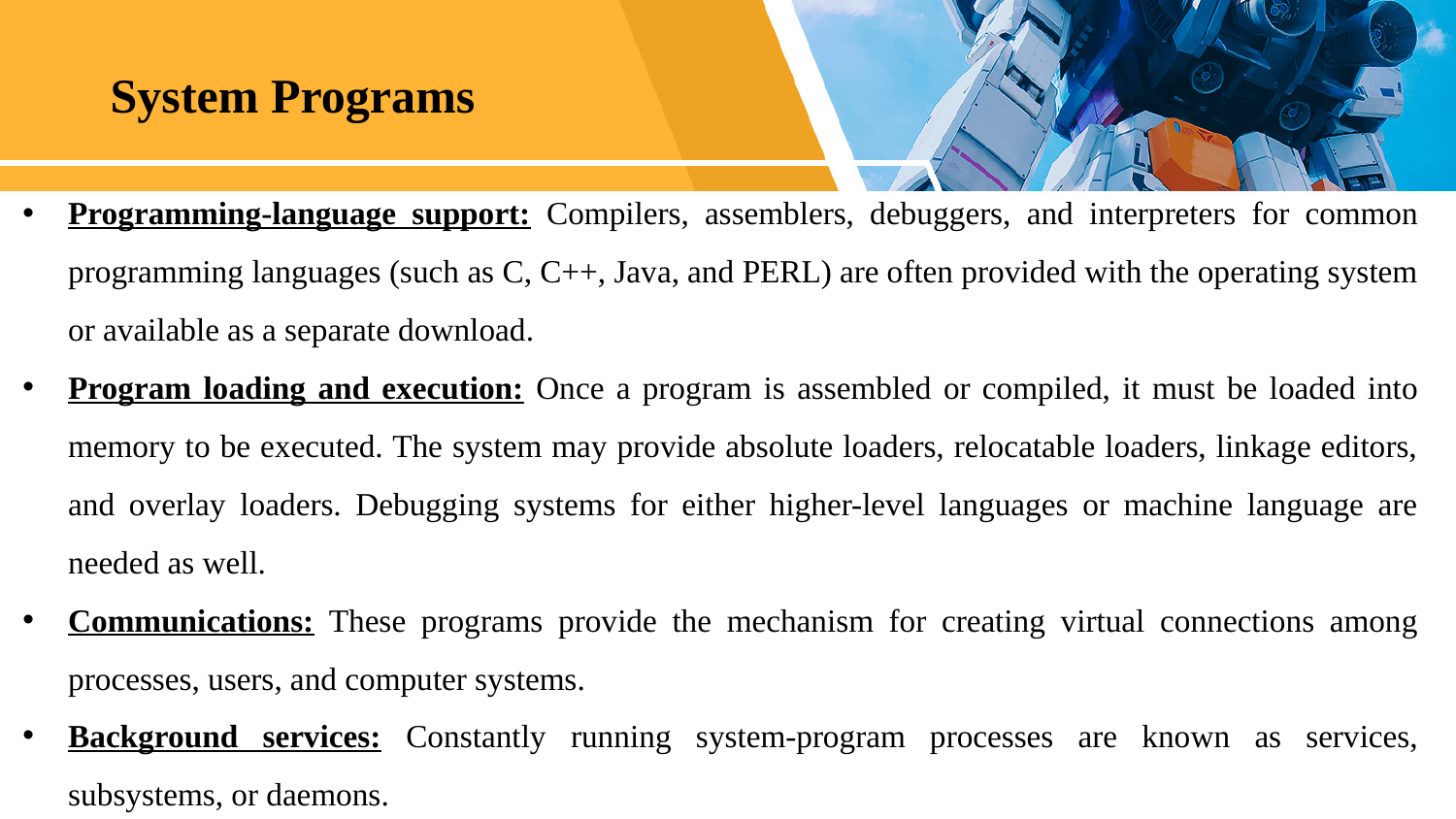

# System Programs
Programming-language support: Compilers, assemblers, debuggers, and interpreters for common programming languages (such as C, C++, Java, and PERL) are often provided with the operating system or available as a separate download.
Program loading and execution: Once a program is assembled or compiled, it must be loaded into memory to be executed. The system may provide absolute loaders, relocatable loaders, linkage editors, and overlay loaders. Debugging systems for either higher-level languages or machine language are needed as well.
Communications: These programs provide the mechanism for creating virtual connections among processes, users, and computer systems.
Background services: Constantly running system-program processes are known as services, subsystems, or daemons.